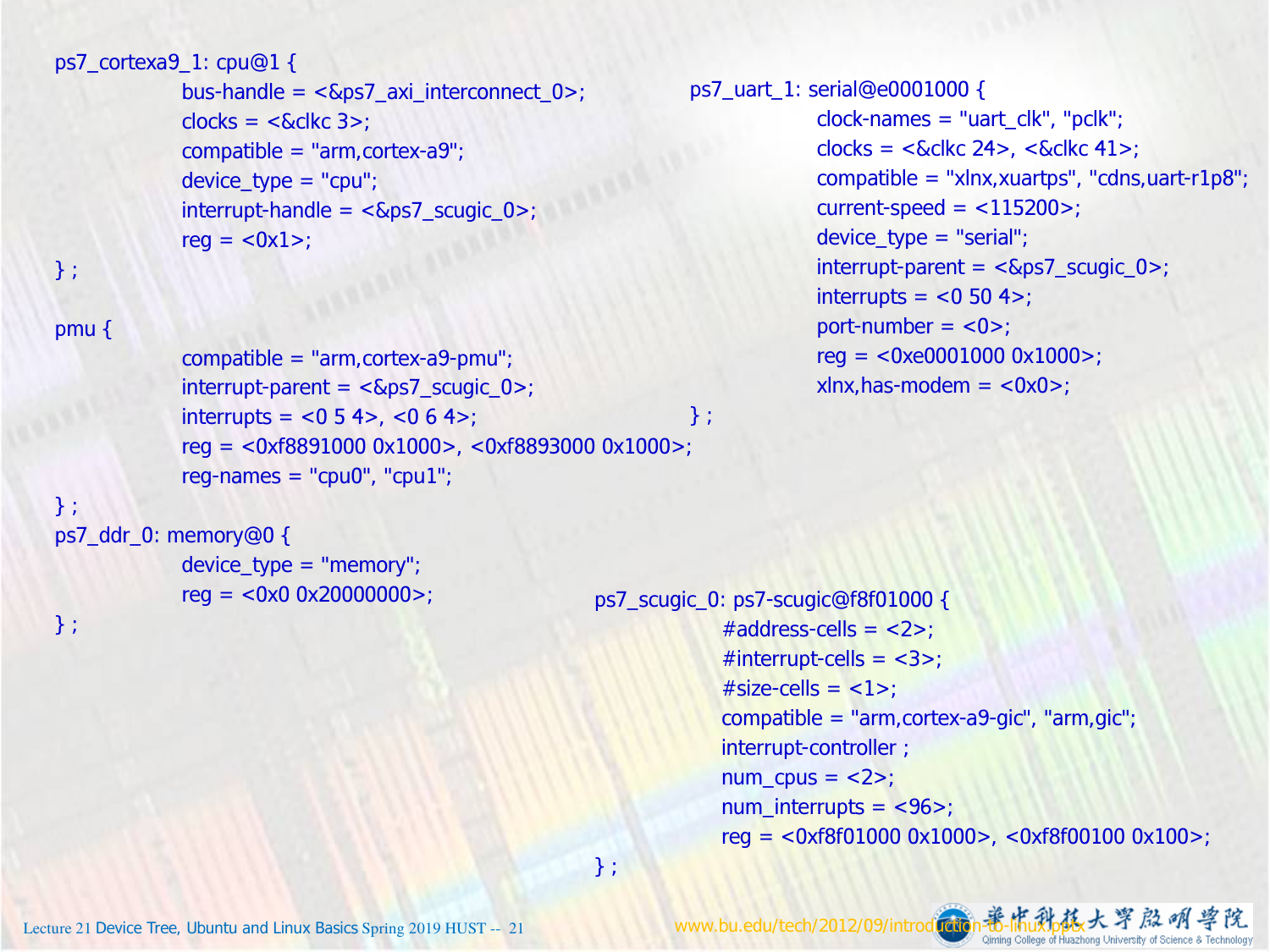

ps7_uart_1: serial@e0001000 {
	clock-names = "uart_clk", "pclk";
	clocks = <&clkc 24>, <&clkc 41>;
	compatible = "xlnx,xuartps", "cdns,uart-r1p8";
	current-speed = <115200>;
	device_type = "serial";
	interrupt-parent = <&ps7_scugic_0>;
	interrupts = <0 50 4>;
	port-number = <0>;
	reg = <0xe0001000 0x1000>;
	xlnx,has-modem = <0x0>;
} ;

	ps7_cortexa9_1: cpu@1 {
		bus-handle = <&ps7_axi_interconnect_0>;
		clocks = <&clkc 3>;
		compatible = "arm,cortex-a9";
		device_type = "cpu";
		interrupt-handle = <&ps7_scugic_0>;
		reg = <0x1>;
	} ;
} ;
	pmu {
		compatible = "arm,cortex-a9-pmu";
		interrupt-parent = <&ps7_scugic_0>;
		interrupts = <0 5 4>, <0 6 4>;
		reg = <0xf8891000 0x1000>, <0xf8893000 0x1000>;
		reg-names = "cpu0", "cpu1";
	} ;
	ps7_ddr_0: memory@0 {
		device_type = "memory";
		reg = <0x0 0x20000000>;
	} ;

ps7_scugic_0: ps7-scugic@f8f01000 {
	#address-cells = <2>;
	#interrupt-cells = <3>;
	#size-cells = <1>;
	compatible = "arm,cortex-a9-gic", "arm,gic";
	interrupt-controller ;
	num_cpus = <2>;
	num_interrupts = <96>;
	reg = <0xf8f01000 0x1000>, <0xf8f00100 0x100>;
} ;